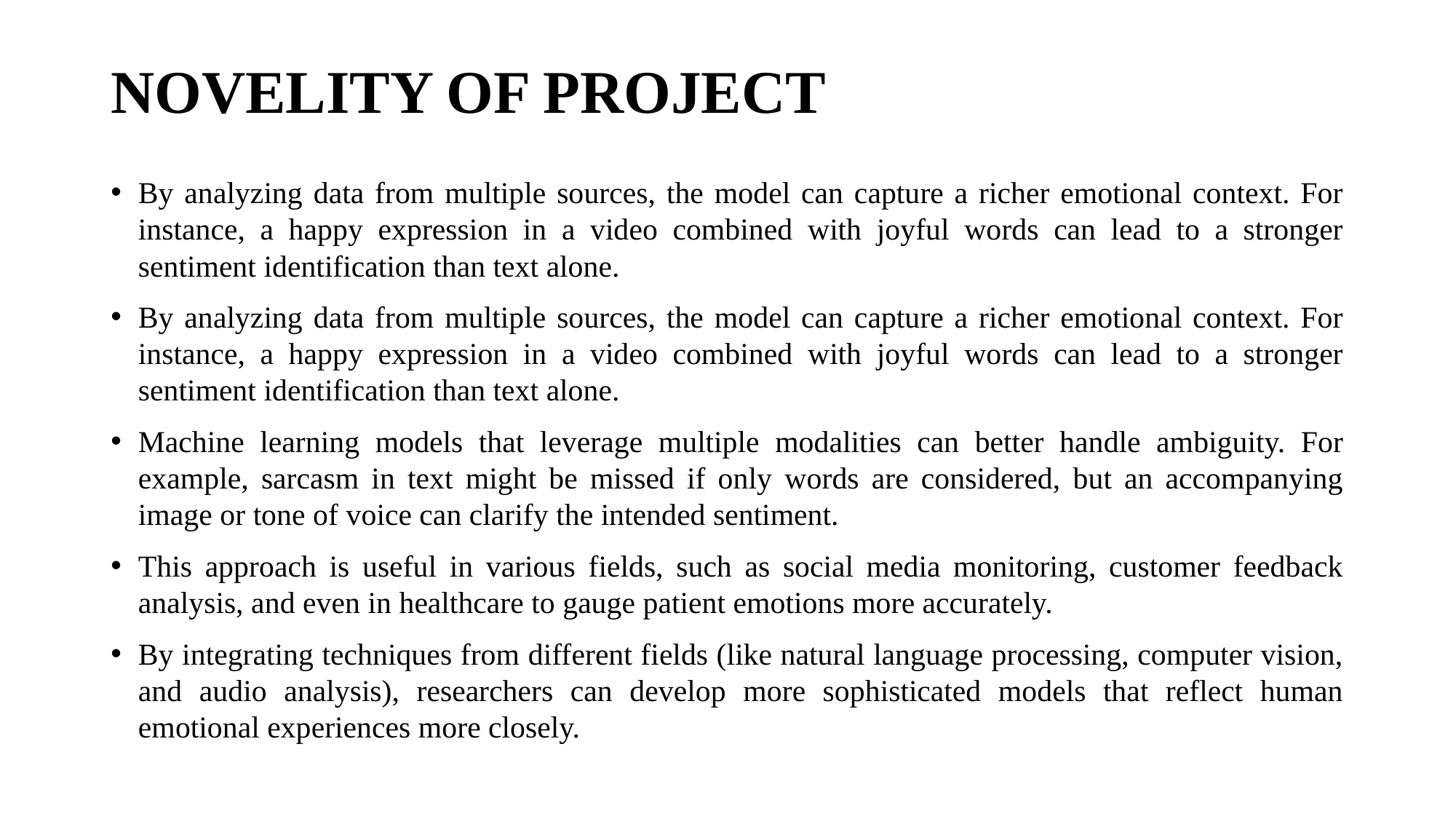

# NOVELITY OF PROJECT
By analyzing data from multiple sources, the model can capture a richer emotional context. For instance, a happy expression in a video combined with joyful words can lead to a stronger sentiment identification than text alone.
By analyzing data from multiple sources, the model can capture a richer emotional context. For instance, a happy expression in a video combined with joyful words can lead to a stronger sentiment identification than text alone.
Machine learning models that leverage multiple modalities can better handle ambiguity. For example, sarcasm in text might be missed if only words are considered, but an accompanying image or tone of voice can clarify the intended sentiment.
This approach is useful in various fields, such as social media monitoring, customer feedback analysis, and even in healthcare to gauge patient emotions more accurately.
By integrating techniques from different fields (like natural language processing, computer vision, and audio analysis), researchers can develop more sophisticated models that reflect human emotional experiences more closely.